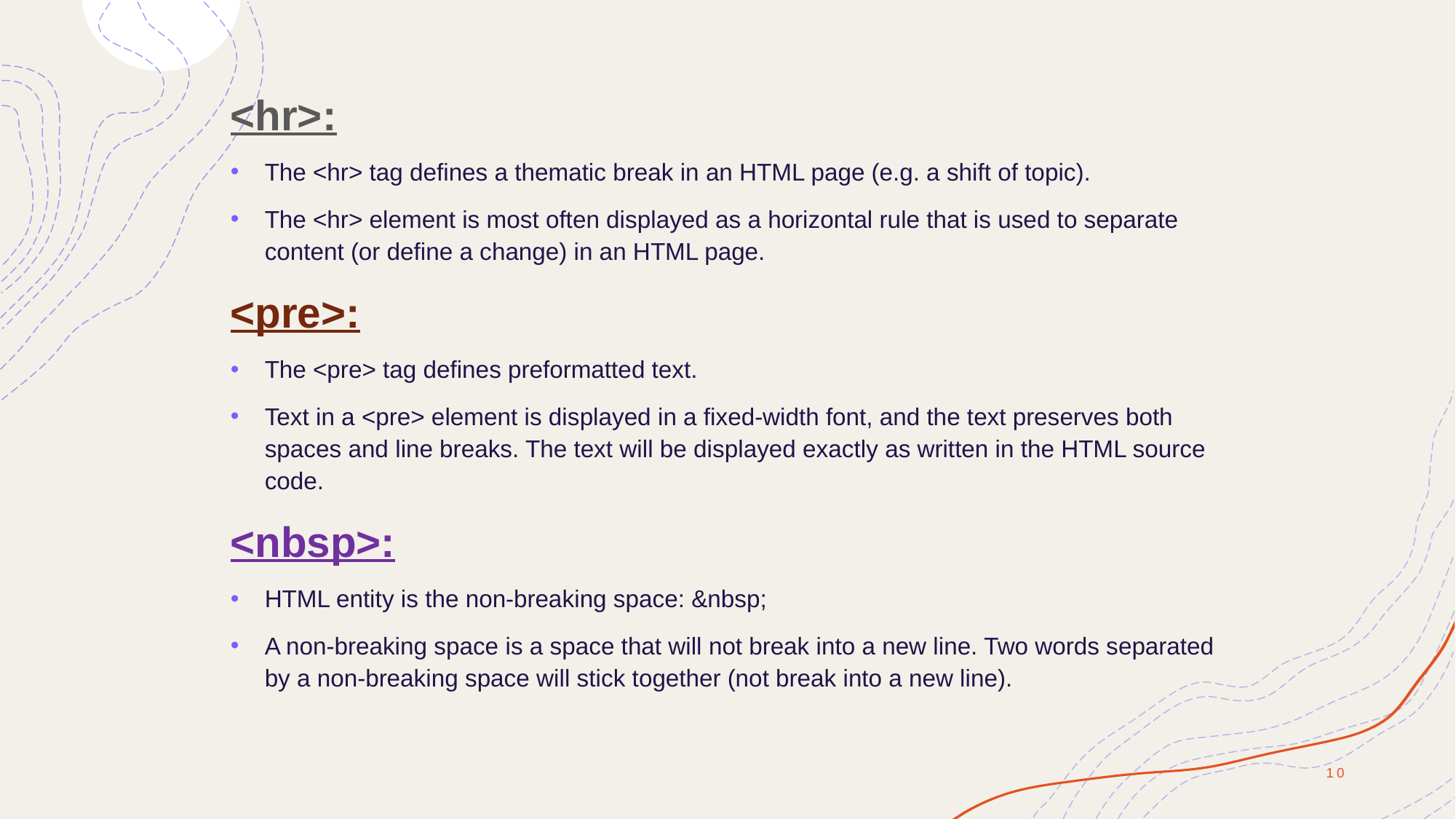

<hr>:
The <hr> tag defines a thematic break in an HTML page (e.g. a shift of topic).
The <hr> element is most often displayed as a horizontal rule that is used to separate content (or define a change) in an HTML page.
<pre>:
The <pre> tag defines preformatted text.
Text in a <pre> element is displayed in a fixed-width font, and the text preserves both spaces and line breaks. The text will be displayed exactly as written in the HTML source code.
<nbsp>:
HTML entity is the non-breaking space: &nbsp;
A non-breaking space is a space that will not break into a new line. Two words separated by a non-breaking space will stick together (not break into a new line).

10